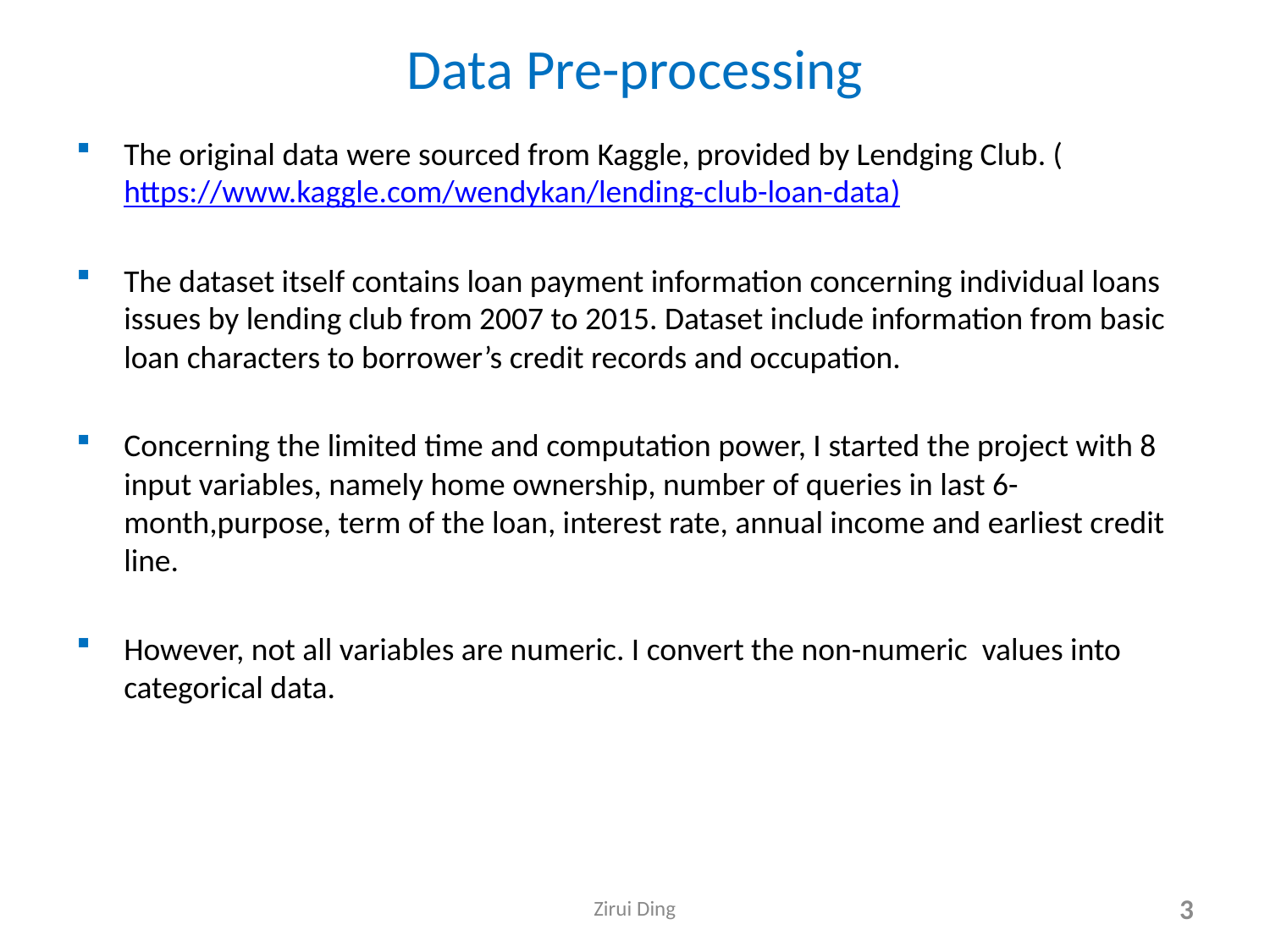

# Data Pre-processing
The original data were sourced from Kaggle, provided by Lendging Club. (https://www.kaggle.com/wendykan/lending-club-loan-data)

The dataset itself contains loan payment information concerning individual loans issues by lending club from 2007 to 2015. Dataset include information from basic loan characters to borrower’s credit records and occupation.

Concerning the limited time and computation power, I started the project with 8 input variables, namely home ownership, number of queries in last 6-month,purpose, term of the loan, interest rate, annual income and earliest credit line.

However, not all variables are numeric. I convert the non-numeric  values into categorical data.
Zirui Ding
3